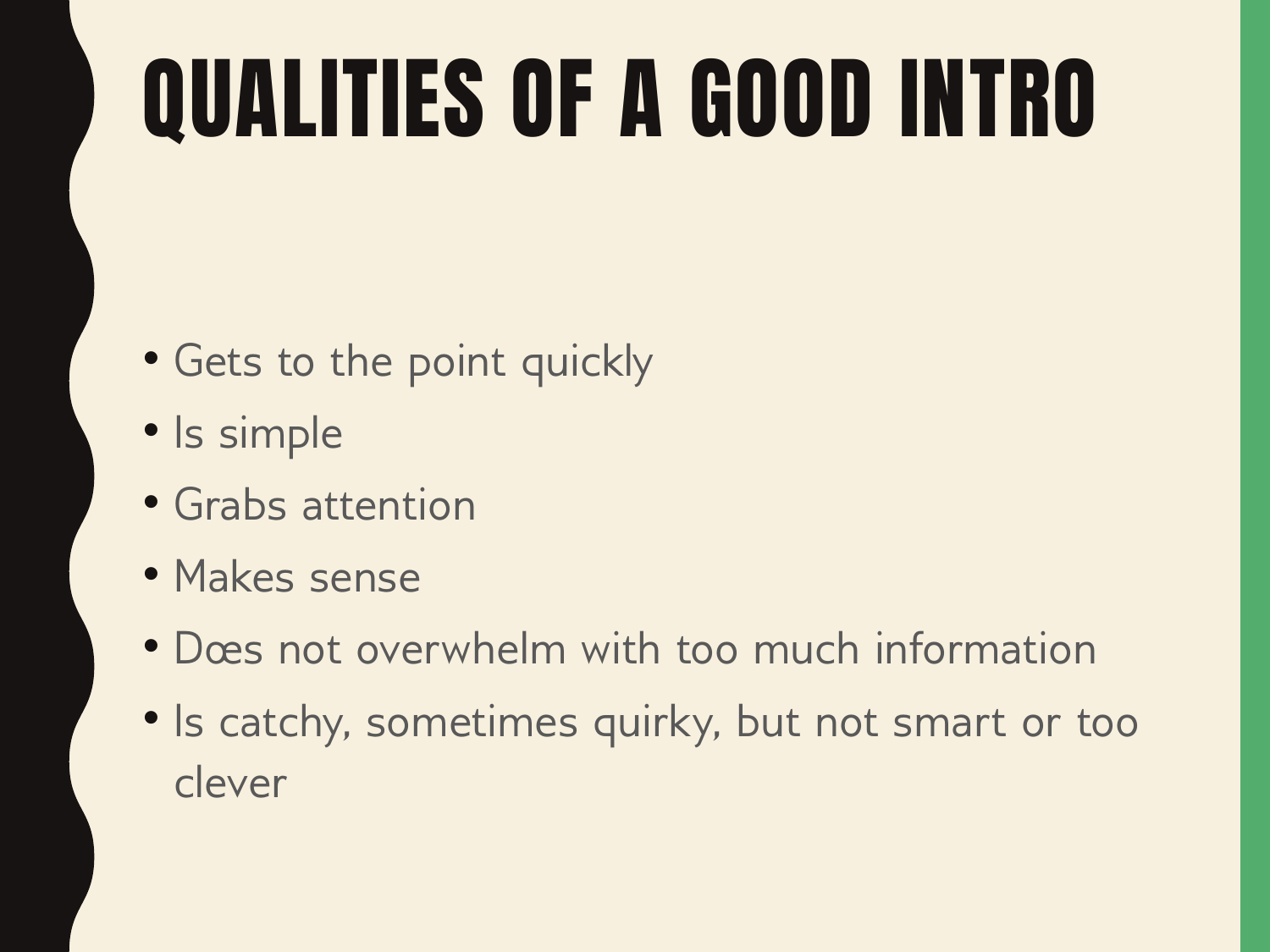

# Qualities of a good intro
Gets to the point quickly
Is simple
Grabs attention
Makes sense
Does not overwhelm with too much information
Is catchy, sometimes quirky, but not smart or too clever